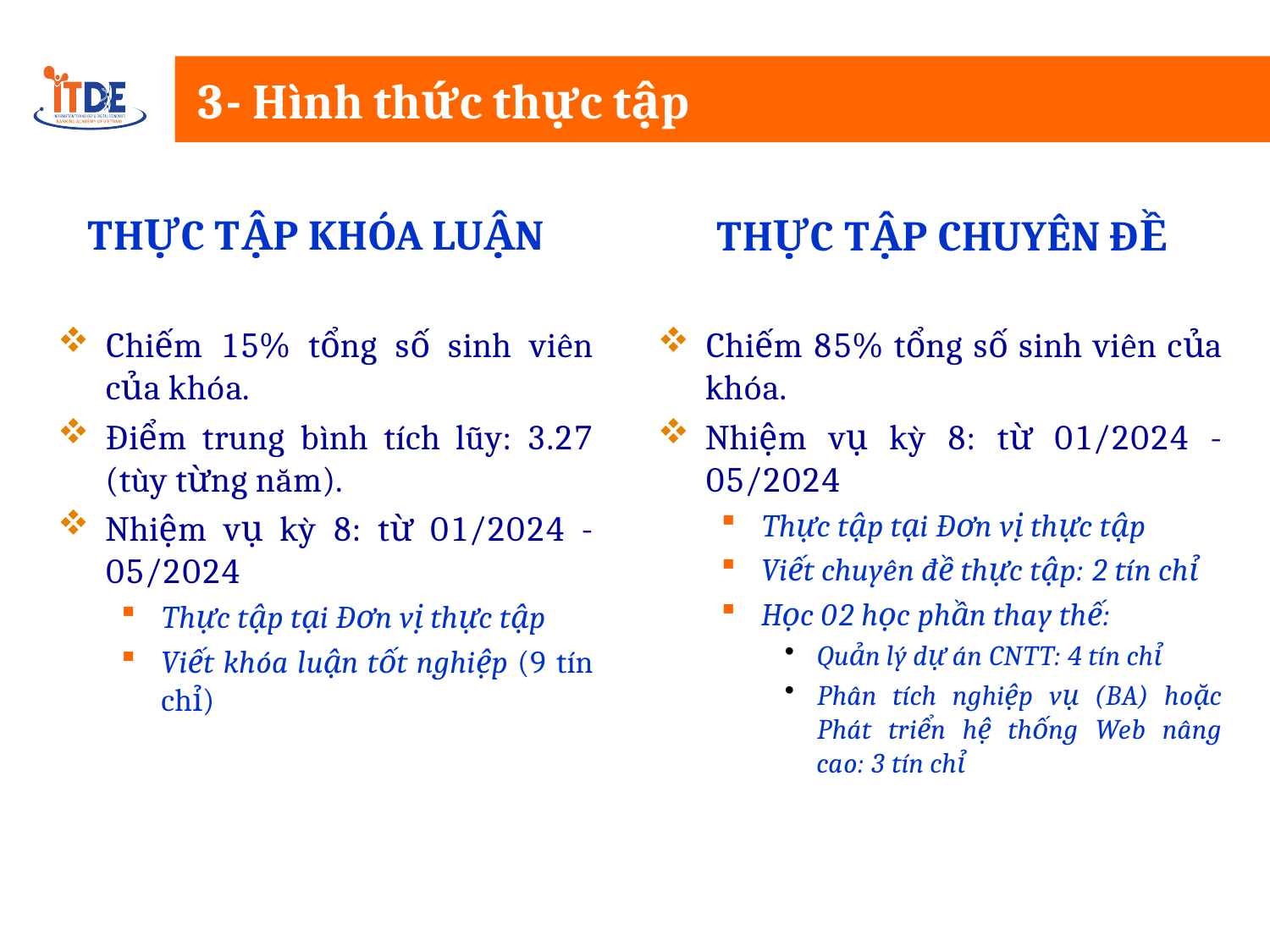

# 3- Hình thức thực tập
THỰC TẬP KHÓA LUẬN
THỰC TẬP CHUYÊN ĐỀ
Chiếm 15% tổng số sinh viên của khóa.
Điểm trung bình tích lũy: 3.27 (tùy từng năm).
Nhiệm vụ kỳ 8: từ 01/2024 - 05/2024
Thực tập tại Đơn vị thực tập
Viết khóa luận tốt nghiệp (9 tín chỉ)

Chiếm 85% tổng số sinh viên của khóa.
Nhiệm vụ kỳ 8: từ 01/2024 - 05/2024
Thực tập tại Đơn vị thực tập
Viết chuyên đề thực tập: 2 tín chỉ
Học 02 học phần thay thế:
Quản lý dự án CNTT: 4 tín chỉ
Phân tích nghiệp vụ (BA) hoặc Phát triển hệ thống Web nâng cao: 3 tín chỉ